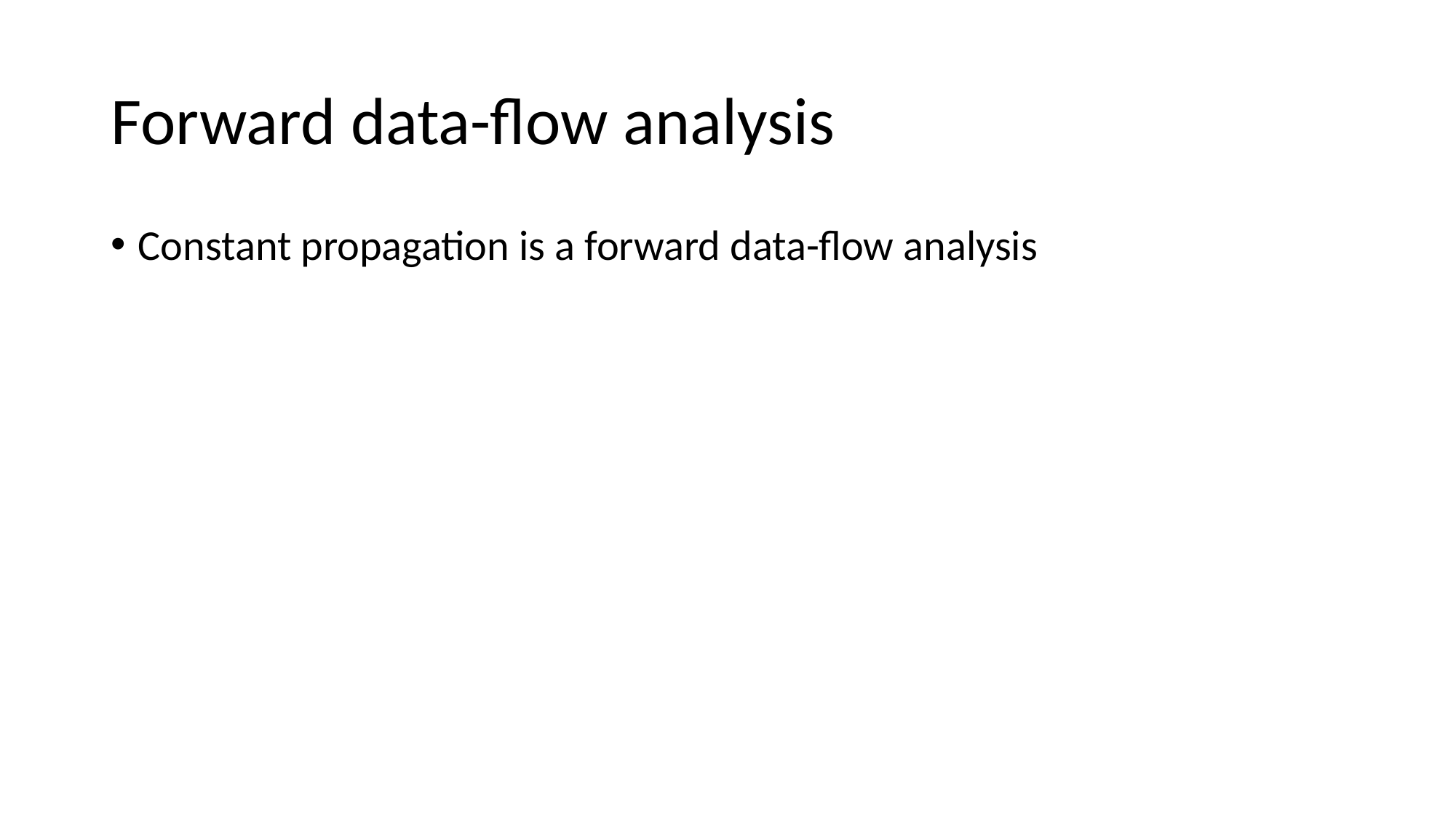

# Forward data-flow analysis
Constant propagation is a forward data-flow analysis